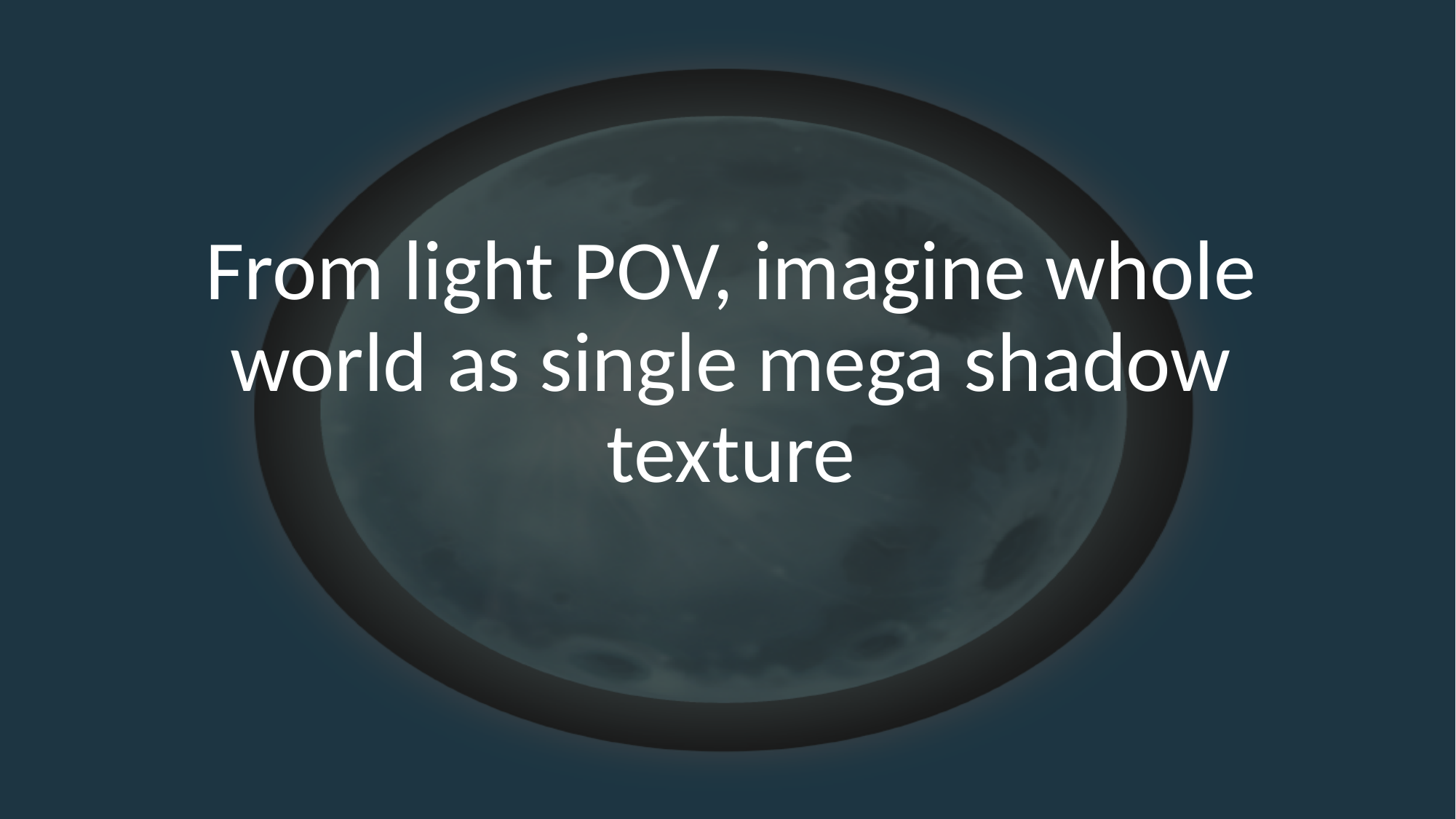

# From light POV, imagine whole world as single mega shadow texture